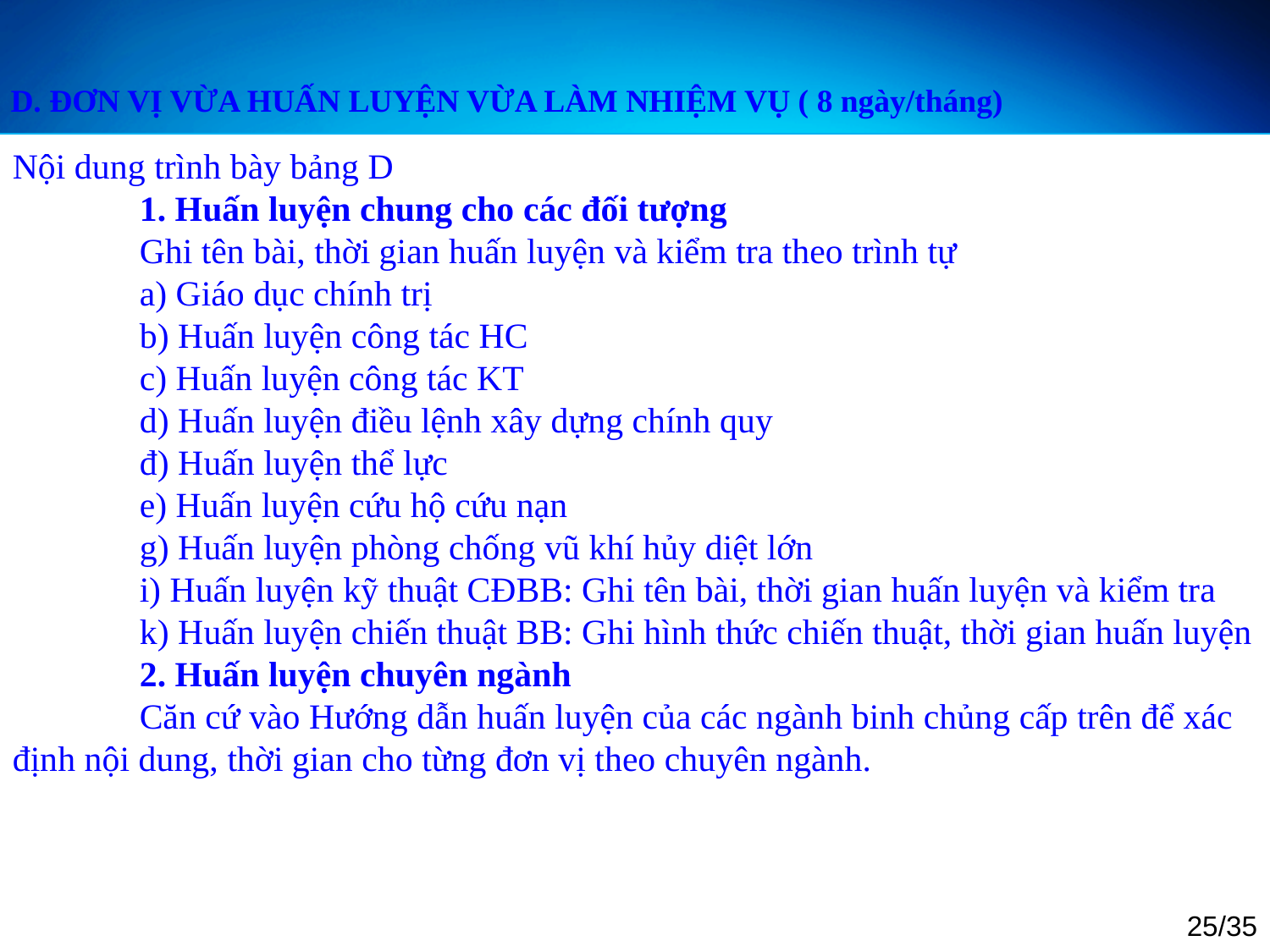

D. ĐƠN VỊ VỪA HUẤN LUYỆN VỪA LÀM NHIỆM VỤ ( 8 ngày/tháng)
Nội dung trình bày bảng D
	1. Huấn luyện chung cho các đối tượng
	Ghi tên bài, thời gian huấn luyện và kiểm tra theo trình tự
	a) Giáo dục chính trị
	b) Huấn luyện công tác HC
	c) Huấn luyện công tác KT
	d) Huấn luyện điều lệnh xây dựng chính quy
	đ) Huấn luyện thể lực
	e) Huấn luyện cứu hộ cứu nạn
	g) Huấn luyện phòng chống vũ khí hủy diệt lớn
	i) Huấn luyện kỹ thuật CĐBB: Ghi tên bài, thời gian huấn luyện và kiểm tra
	k) Huấn luyện chiến thuật BB: Ghi hình thức chiến thuật, thời gian huấn luyện
	2. Huấn luyện chuyên ngành
	Căn cứ vào Hướng dẫn huấn luyện của các ngành binh chủng cấp trên để xác định nội dung, thời gian cho từng đơn vị theo chuyên ngành.
25/35